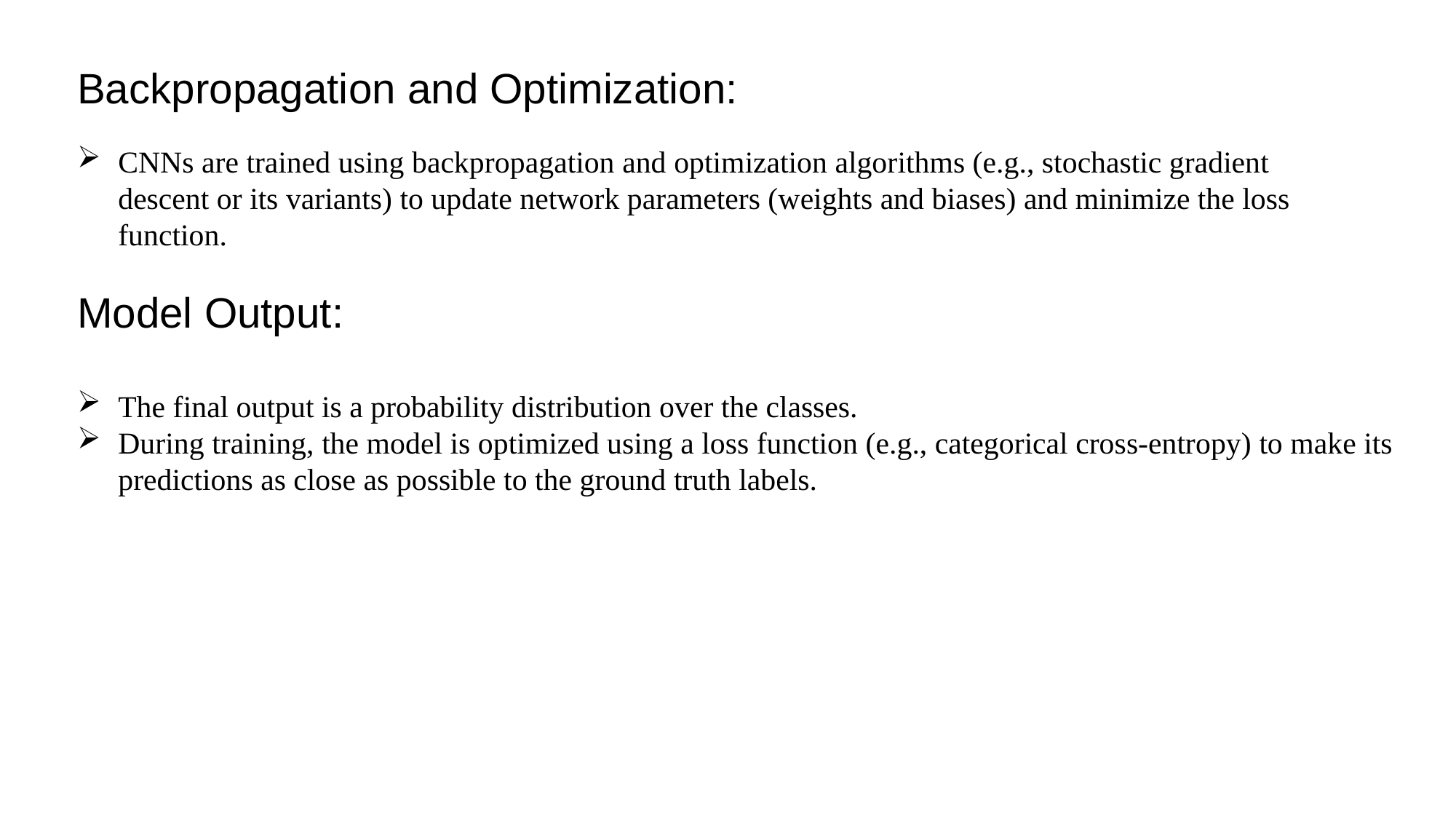

Backpropagation and Optimization:
CNNs are trained using backpropagation and optimization algorithms (e.g., stochastic gradient descent or its variants) to update network parameters (weights and biases) and minimize the loss function.
Model Output:
The final output is a probability distribution over the classes.
During training, the model is optimized using a loss function (e.g., categorical cross-entropy) to make its predictions as close as possible to the ground truth labels.